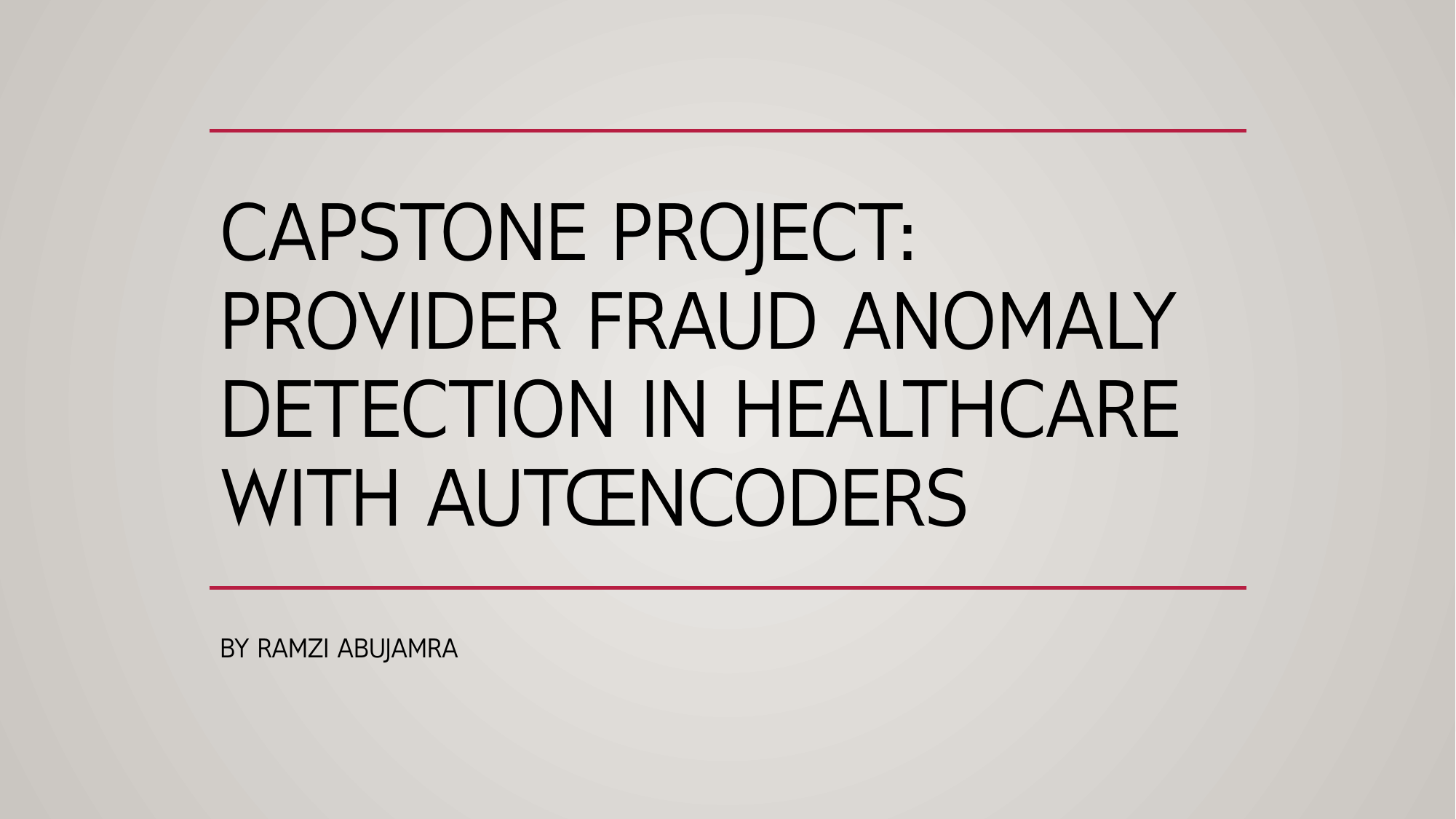

# Capstone project: provider fraud anomaly detection in healthcare with autoencoders
By ramzi abujamra